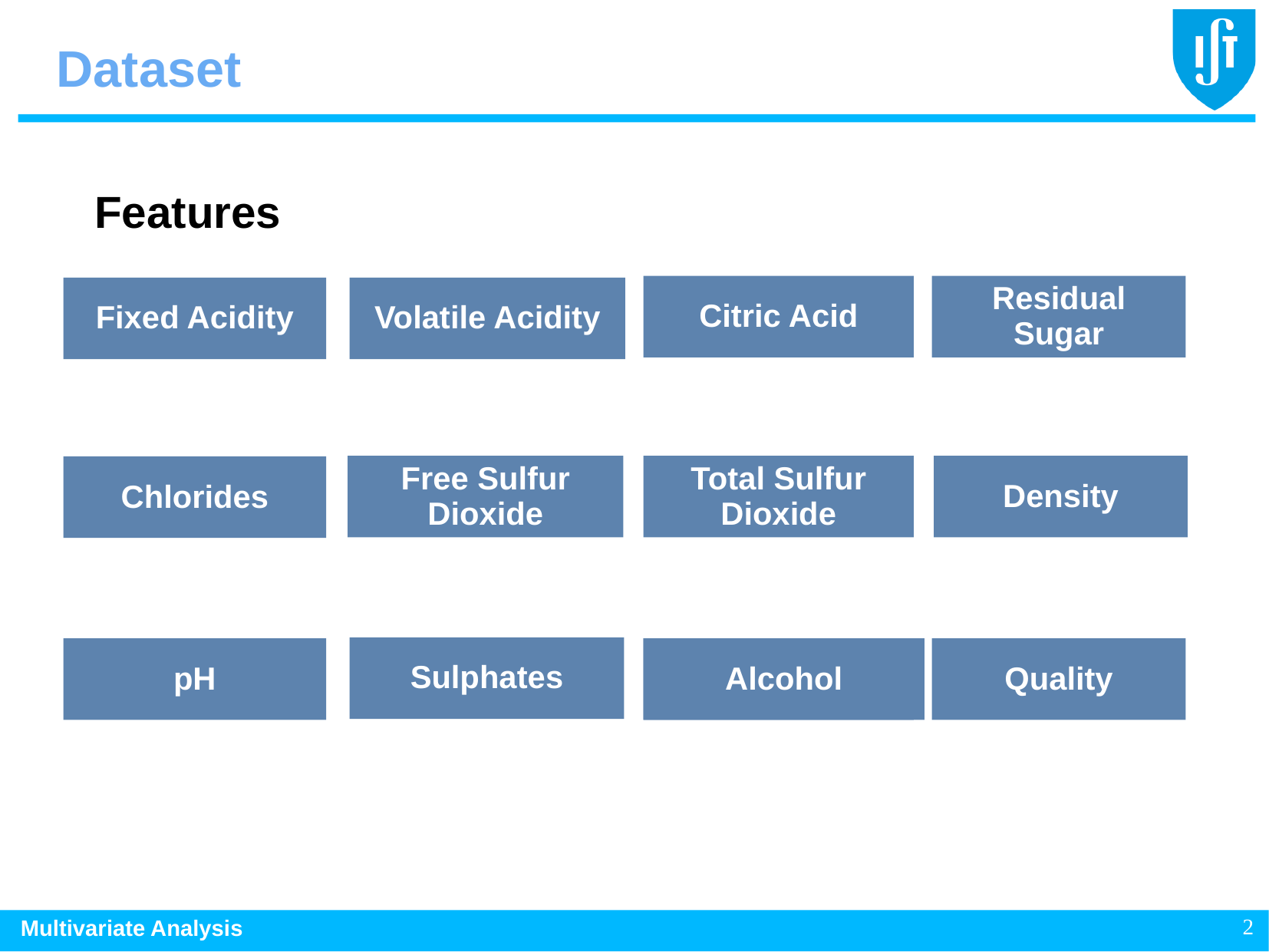

Dataset
Features
Citric Acid
Residual Sugar
Fixed Acidity
Volatile Acidity
Free Sulfur Dioxide
Total Sulfur Dioxide
Density
Chlorides
Sulphates
pH
Alcohol
Alcohol
Quality
2